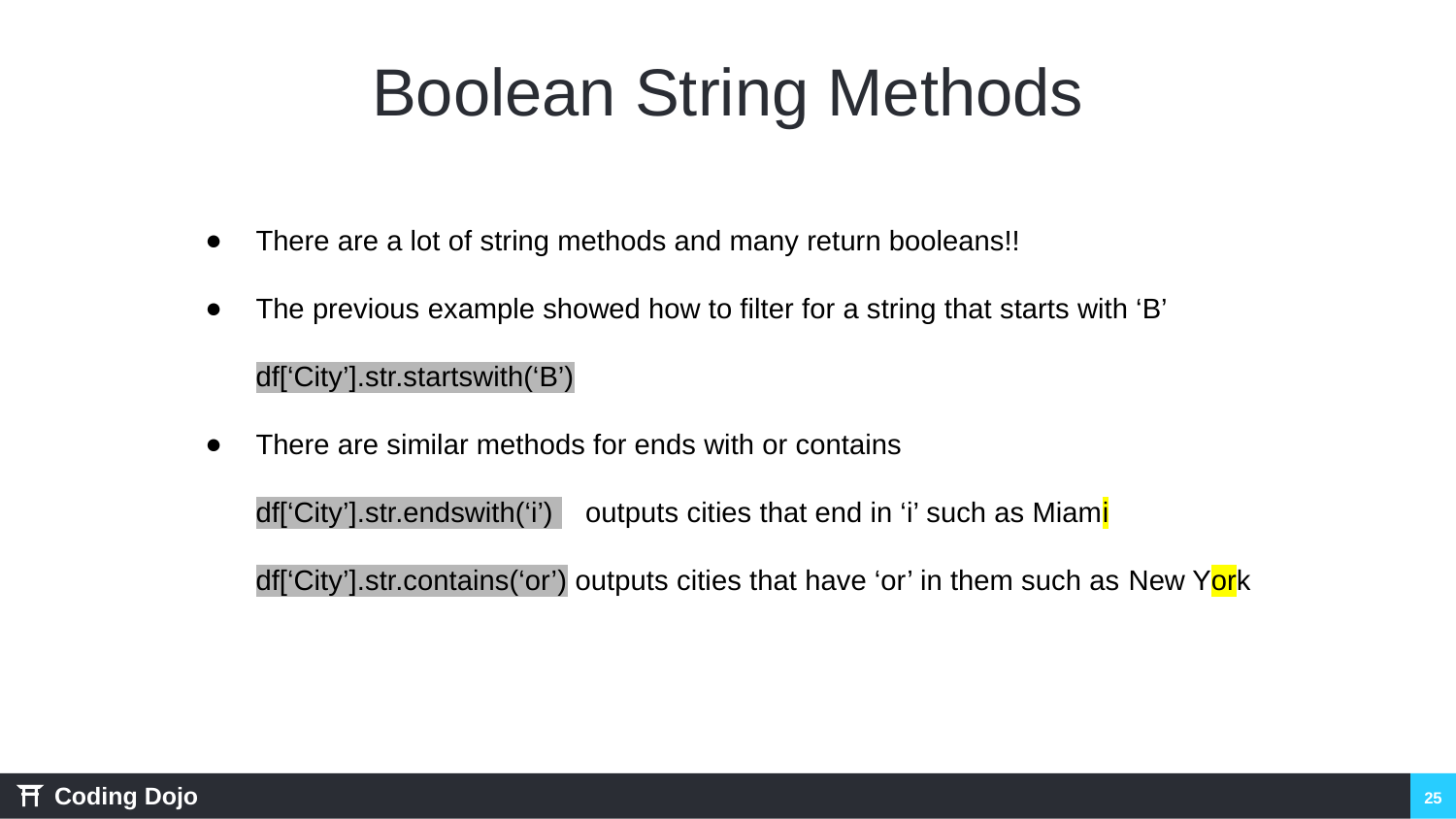

# Boolean String Methods
There are a lot of string methods and many return booleans!!

The previous example showed how to filter for a string that starts with ‘B’

df[‘City’].str.startswith(‘B’)

There are similar methods for ends with or contains

df[‘City’].str.endswith(‘i’)    outputs cities that end in ‘i’ such as Miami

df[‘City’].str.contains(‘or’) outputs cities that have ‘or’ in them such as New York